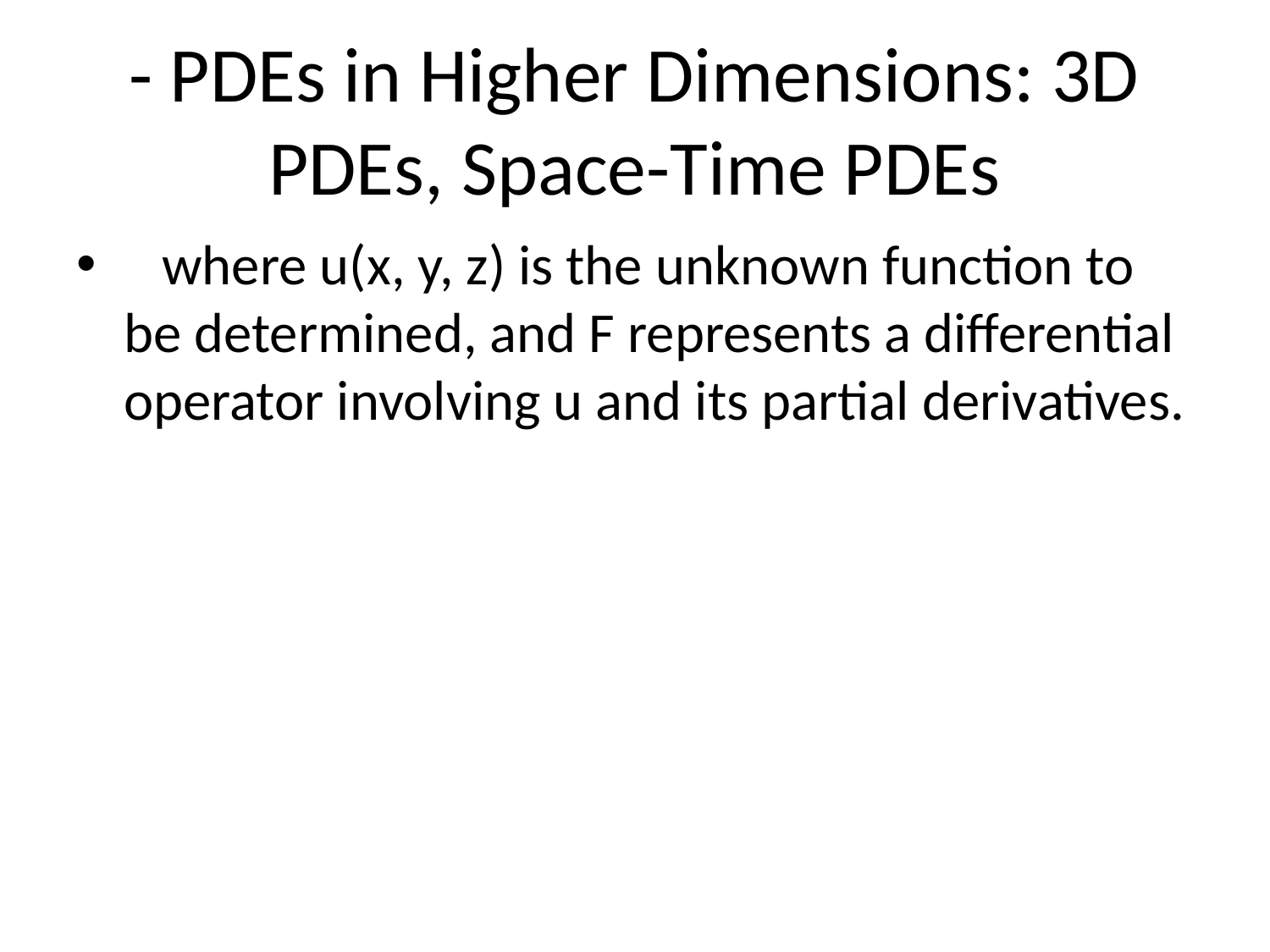

# - PDEs in Higher Dimensions: 3D PDEs, Space-Time PDEs
   where u(x, y, z) is the unknown function to be determined, and F represents a differential operator involving u and its partial derivatives.